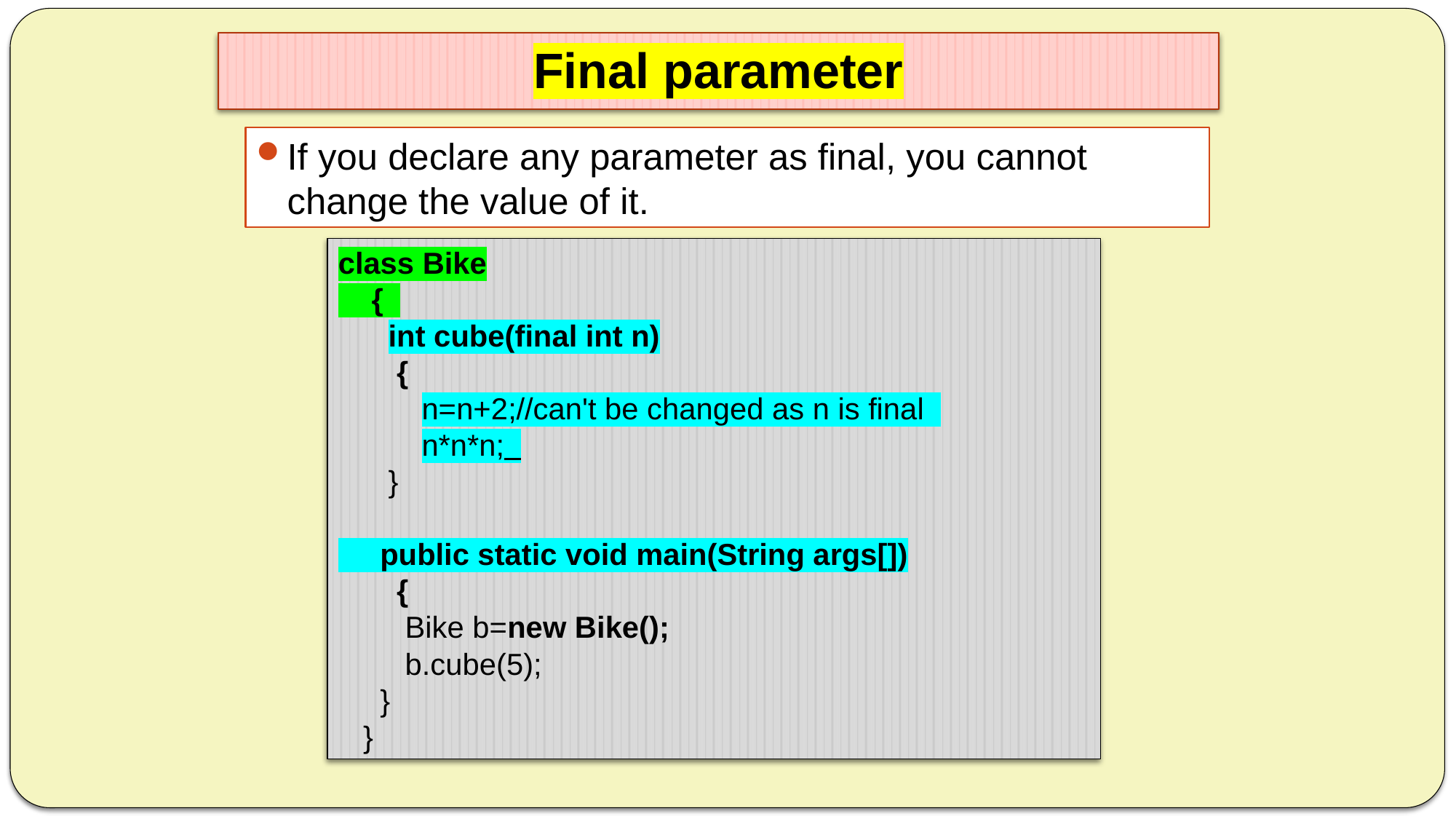

# Final parameter
If you declare any parameter as final, you cannot change the value of it.
class Bike
    {
      int cube(final int n)
       {
          n=n+2;//can't be changed as n is final
          n*n*n;
      }

     public static void main(String args[])
       {
        Bike b=new Bike();
        b.cube(5);
     }
   }